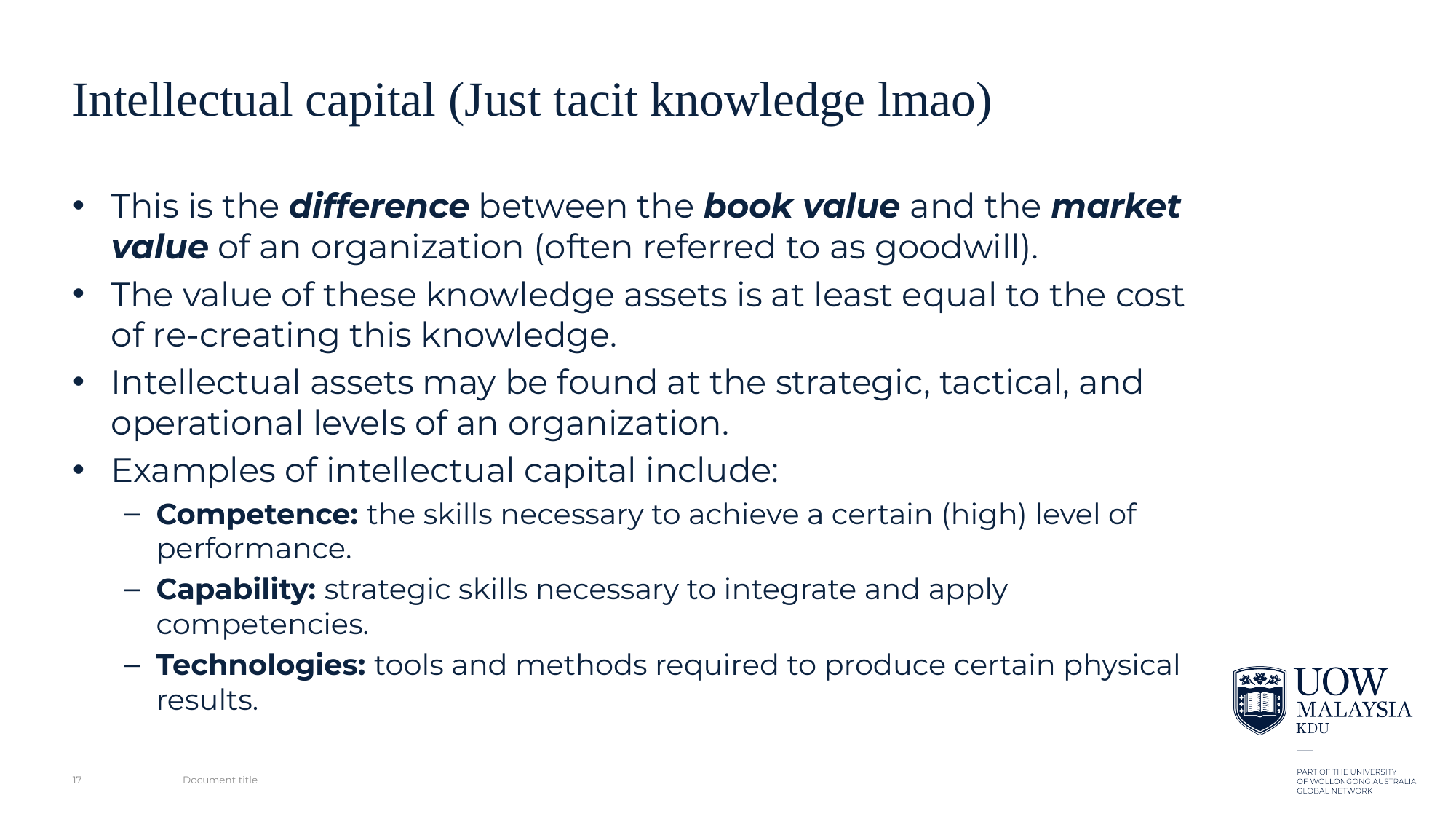

# Intellectual capital (Just tacit knowledge lmao)
This is the difference between the book value and the market value of an organization (often referred to as goodwill).
The value of these knowledge assets is at least equal to the cost of re-creating this knowledge.
Intellectual assets may be found at the strategic, tactical, and operational levels of an organization.
Examples of intellectual capital include:
Competence: the skills necessary to achieve a certain (high) level of performance.
Capability: strategic skills necessary to integrate and apply competencies.
Technologies: tools and methods required to produce certain physical results.

17
Document title